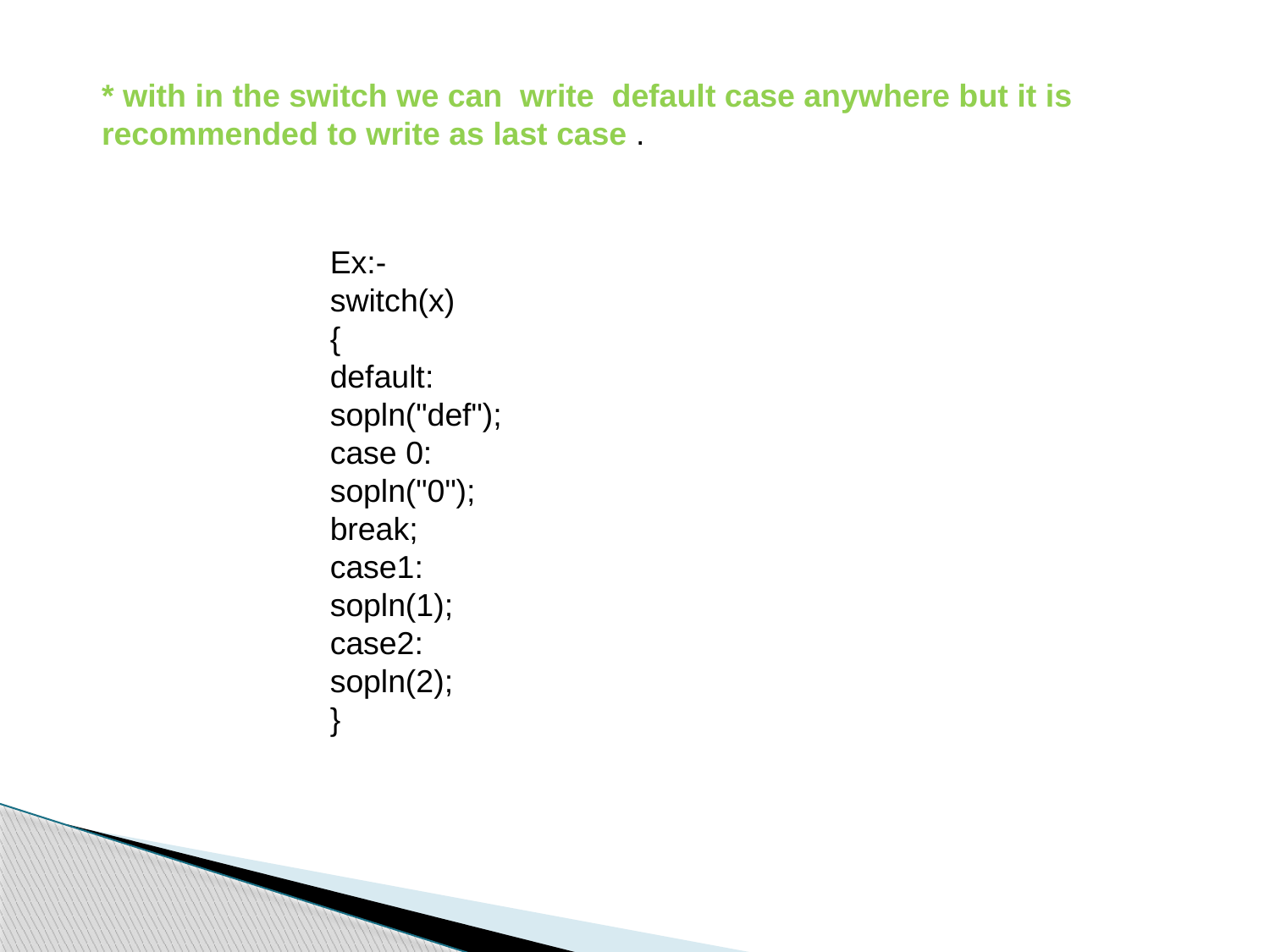

* with in the switch we can  write  default case anywhere but it is recommended to write as last case .
Ex:-
switch(x)
{
default:
sopln("def");
case 0:
sopln("0");
break;
case1:
sopln(1);
case2:
sopln(2);
}